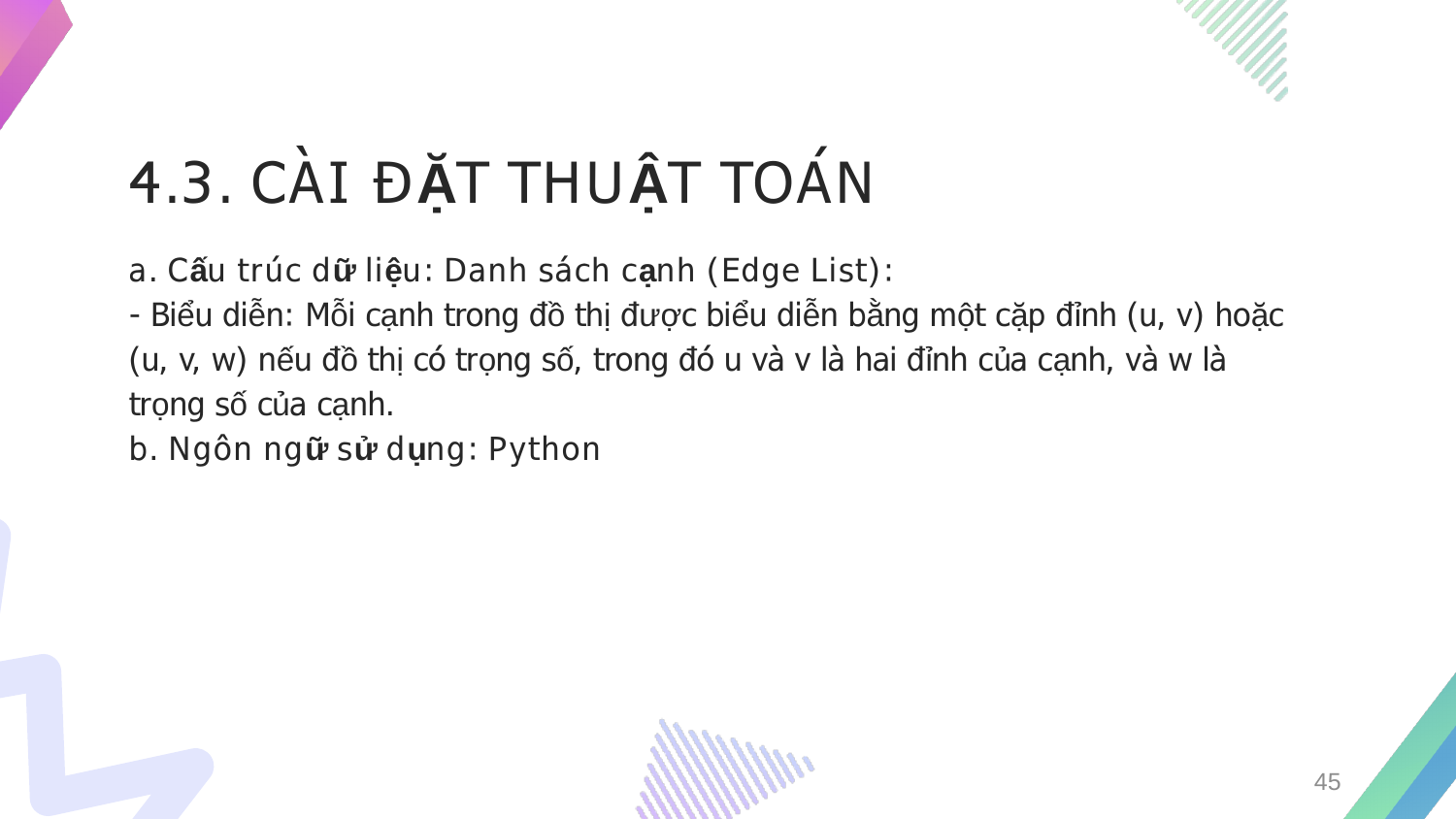

# 4.3. CÀI ĐẶT THUẬT TOÁN
a. Cấu trúc dữ liệu: Danh sách cạnh (Edge List):
- Biểu diễn: Mỗi cạnh trong đồ thị được biểu diễn bằng một cặp đỉnh (u, v) hoặc (u, v, w) nếu đồ thị có trọng số, trong đó u và v là hai đỉnh của cạnh, và w là trọng số của cạnh.
b. Ngôn ngữ sử dụng: Python

45